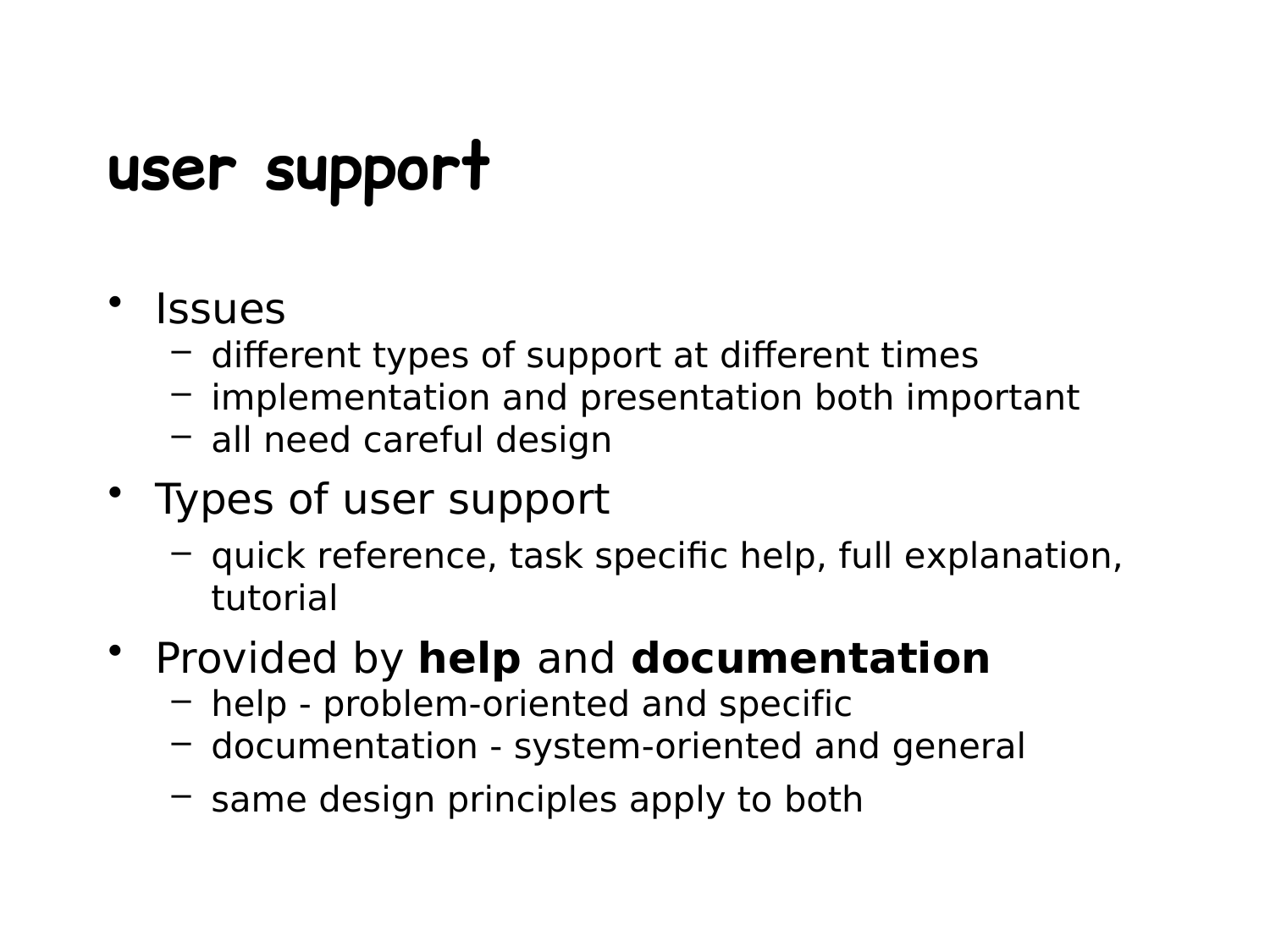

# user support
Issues
different types of support at different times
implementation and presentation both important
all need careful design
Types of user support
quick reference, task specific help, full explanation, tutorial
Provided by help and documentation
help - problem-oriented and specific
documentation - system-oriented and general
same design principles apply to both